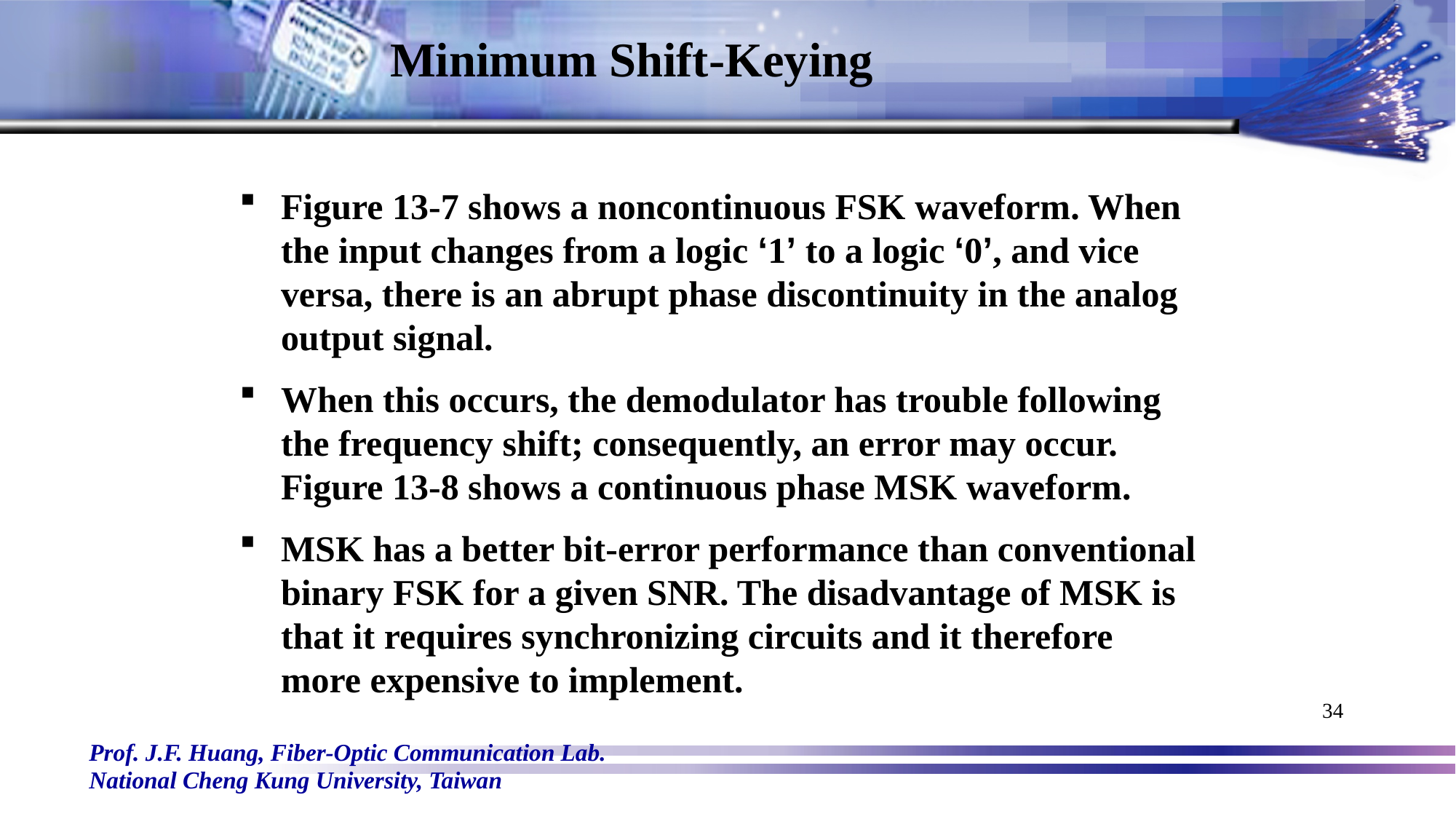

# Minimum Shift-Keying
Figure 13-7 shows a noncontinuous FSK waveform. When the input changes from a logic ‘1’ to a logic ‘0’, and vice versa, there is an abrupt phase discontinuity in the analog output signal.
When this occurs, the demodulator has trouble following the frequency shift; consequently, an error may occur. Figure 13-8 shows a continuous phase MSK waveform.
MSK has a better bit-error performance than conventional binary FSK for a given SNR. The disadvantage of MSK is that it requires synchronizing circuits and it therefore more expensive to implement.

34